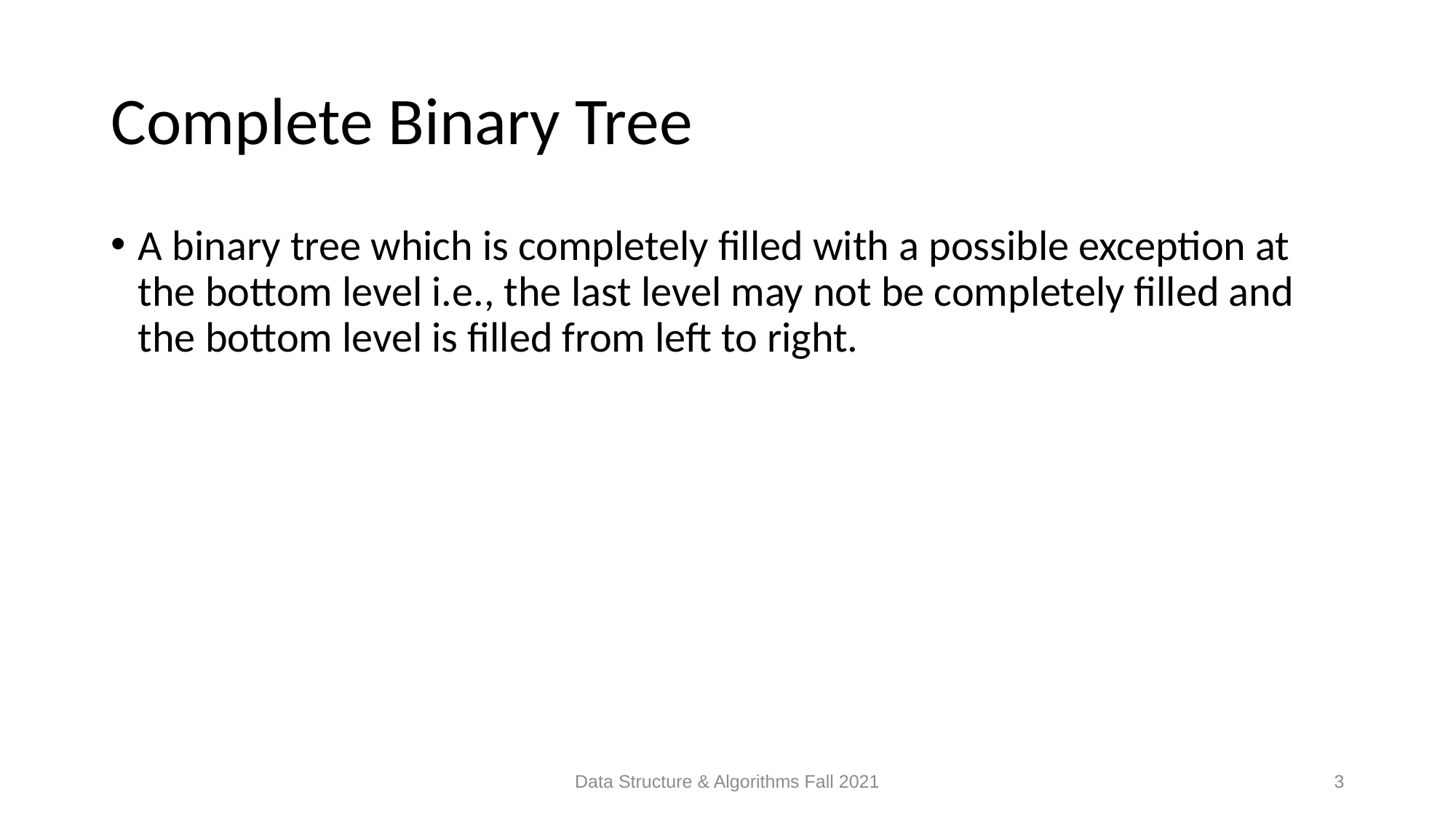

# Complete Binary Tree
A binary tree which is completely filled with a possible exception at the bottom level i.e., the last level may not be completely filled and the bottom level is filled from left to right.
Data Structure & Algorithms Fall 2021
3